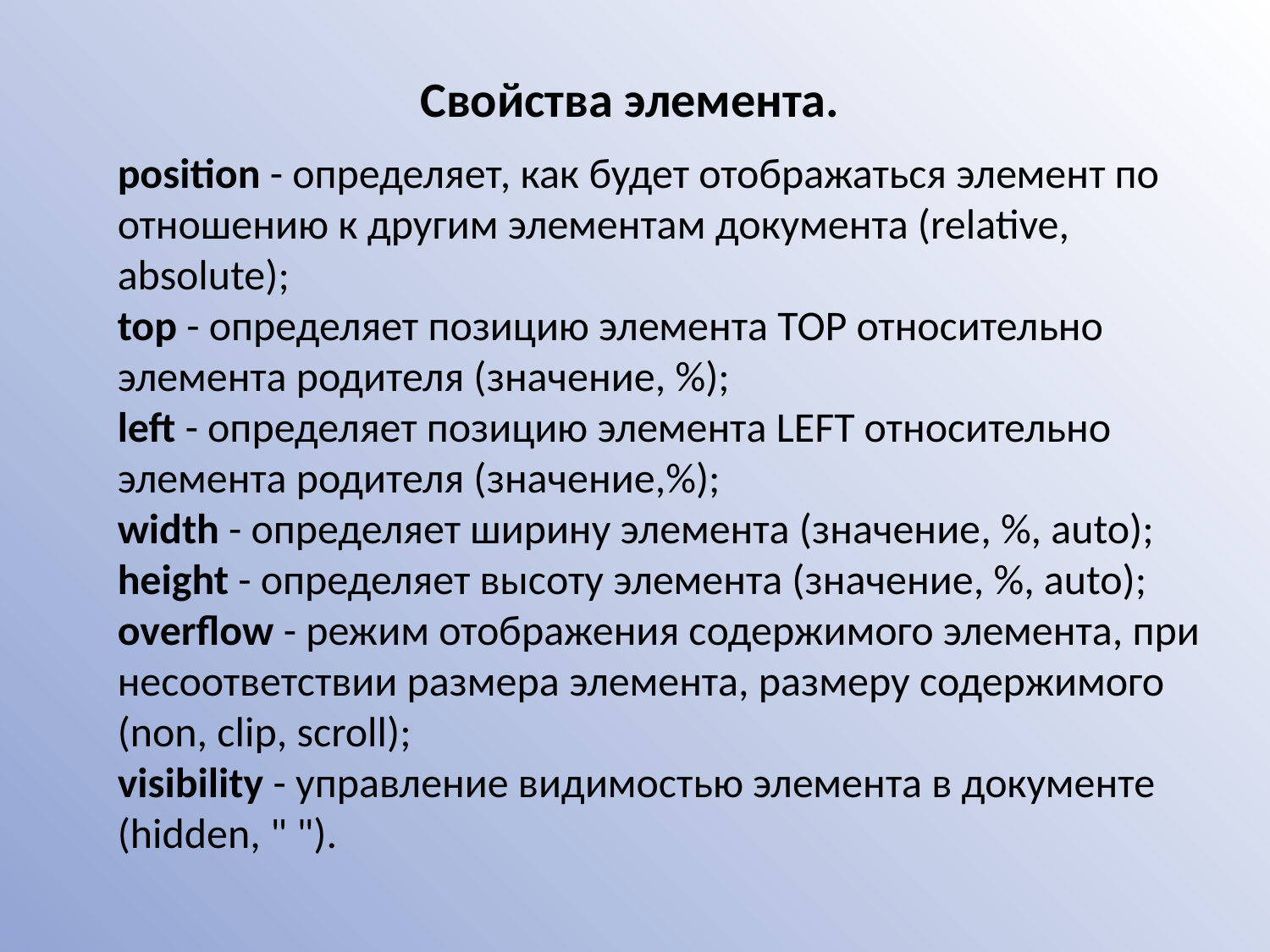

Свойства элемента.
position - определяет, как будет отображаться элемент по отношению к другим элементам документа (relative, absolute);
top - определяет позицию элемента TOP относительно элемента родителя (значение, %);
left - определяет позицию элемента LEFT относительно элемента родителя (значение,%);
width - определяет ширину элемента (значение, %, auto);
height - определяет высоту элемента (значение, %, auto);
overflow - режим отображения содержимого элемента, при несоответствии размера элемента, размеру содержимого (non, clip, scroll);
visibility - управление видимостью элемента в документе (hidden, " ").